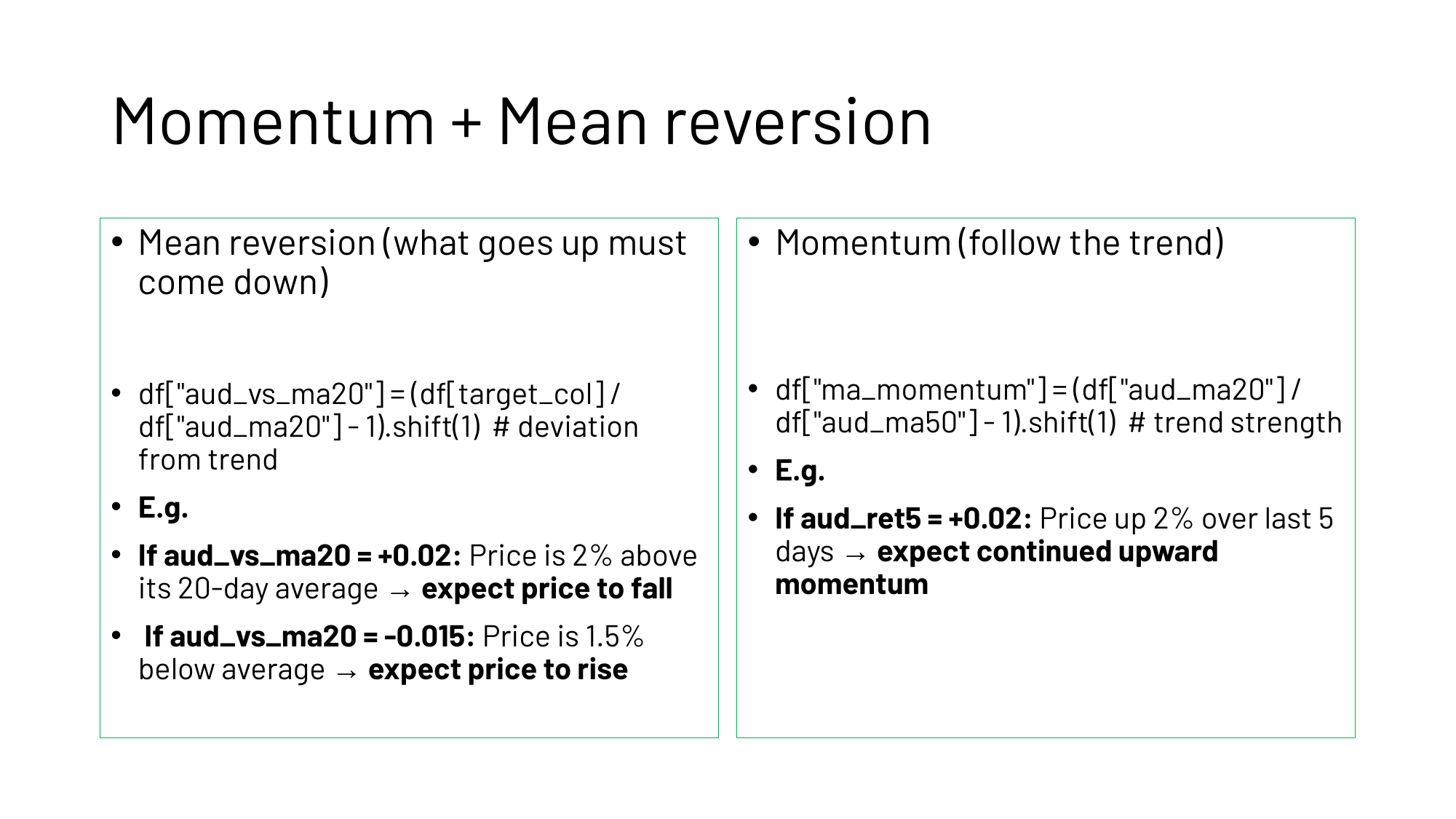

# Momentum + Mean reversion
Mean reversion (what goes up must come down)

df["aud_vs_ma20"] = (df[target_col] / df["aud_ma20"] - 1).shift(1)  # deviation from trend
E.g.
If aud_vs_ma20 = +0.02: Price is 2% above its 20-day average → expect price to fall
 If aud_vs_ma20 = -0.015: Price is 1.5% below average → expect price to rise
Momentum (follow the trend)

df["ma_momentum"] = (df["aud_ma20"] / df["aud_ma50"] - 1).shift(1)  # trend strength
E.g.
If aud_ret5 = +0.02: Price up 2% over last 5 days → expect continued upward momentum